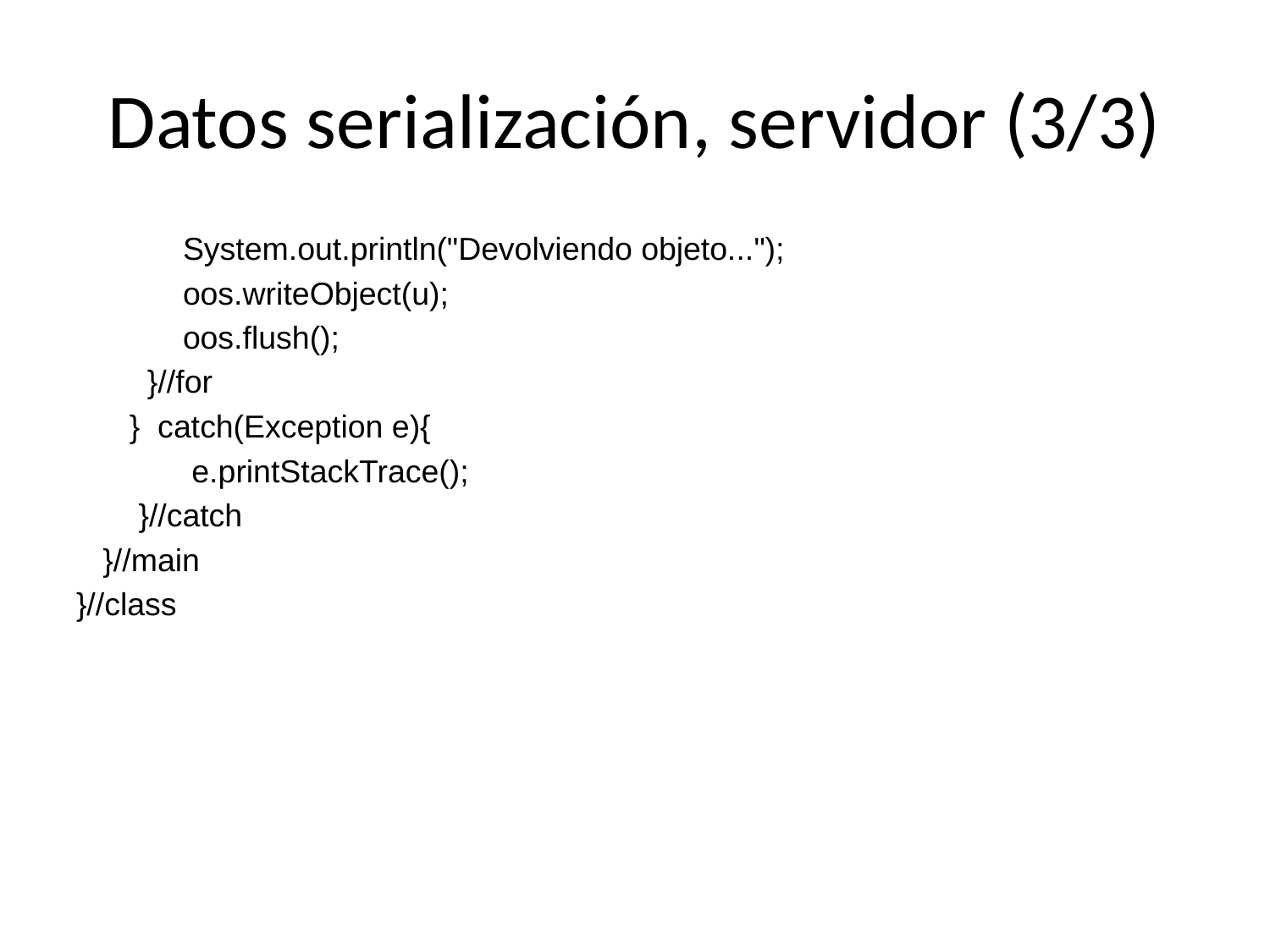

# Datos serialización, servidor (3/3)
            System.out.println("Devolviendo objeto...");
            oos.writeObject(u);
            oos.flush();
        }//for
      }  catch(Exception e){
             e.printStackTrace();
       }//catch
   }//main
}//class